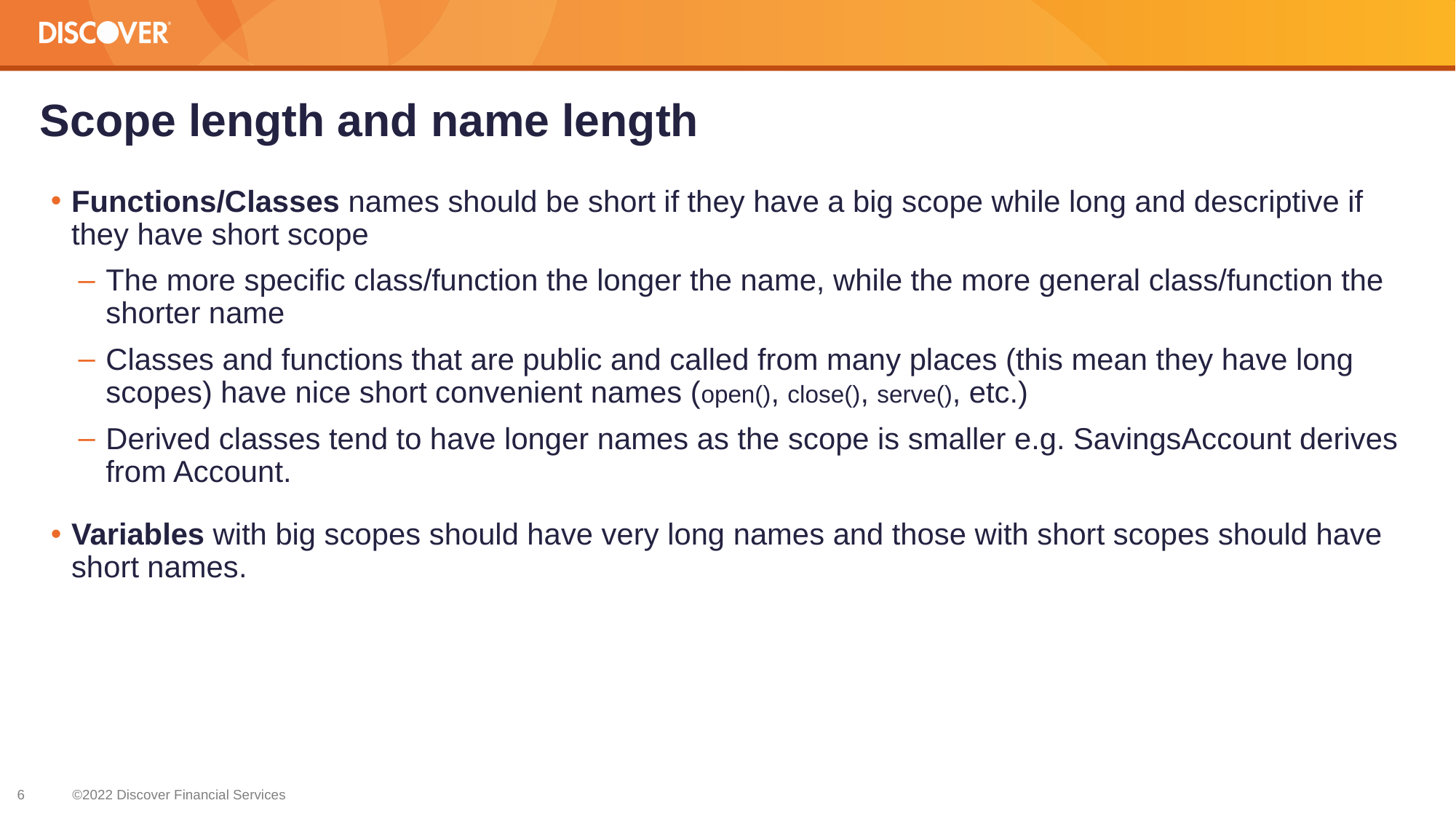

# Scope length and name length
Functions/Classes names should be short if they have a big scope while long and descriptive if they have short scope
The more specific class/function the longer the name, while the more general class/function the shorter name
Classes and functions that are public and called from many places (this mean they have long scopes) have nice short convenient names (open(), close(), serve(), etc.)
Derived classes tend to have longer names as the scope is smaller e.g. SavingsAccount derives from Account.
Variables with big scopes should have very long names and those with short scopes should have short names.